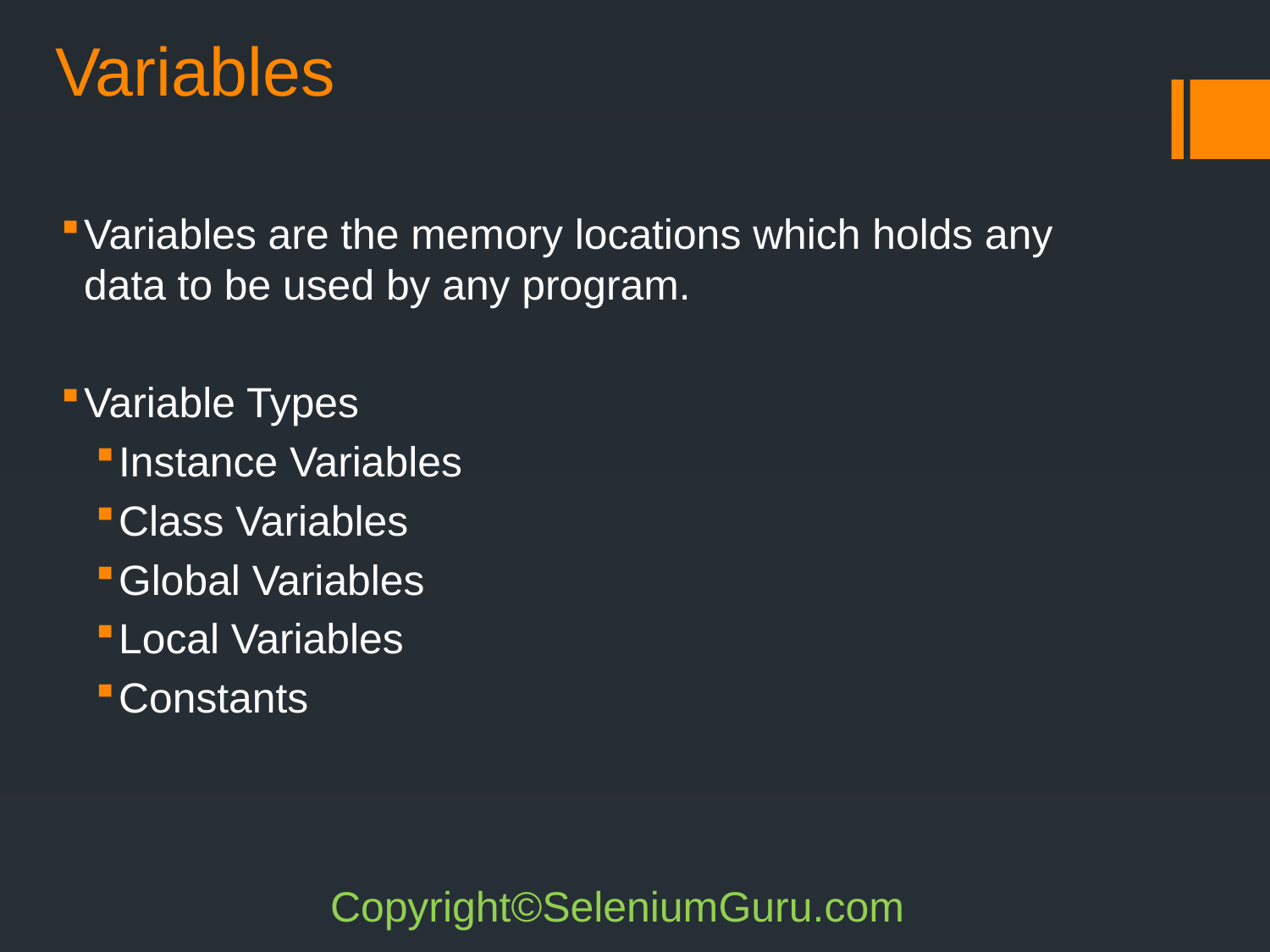

# Variables
Variables are the memory locations which holds any data to be used by any program.

Variable Types
Instance Variables
Class Variables
Global Variables
Local Variables
Constants

Copyright©SeleniumGuru.com